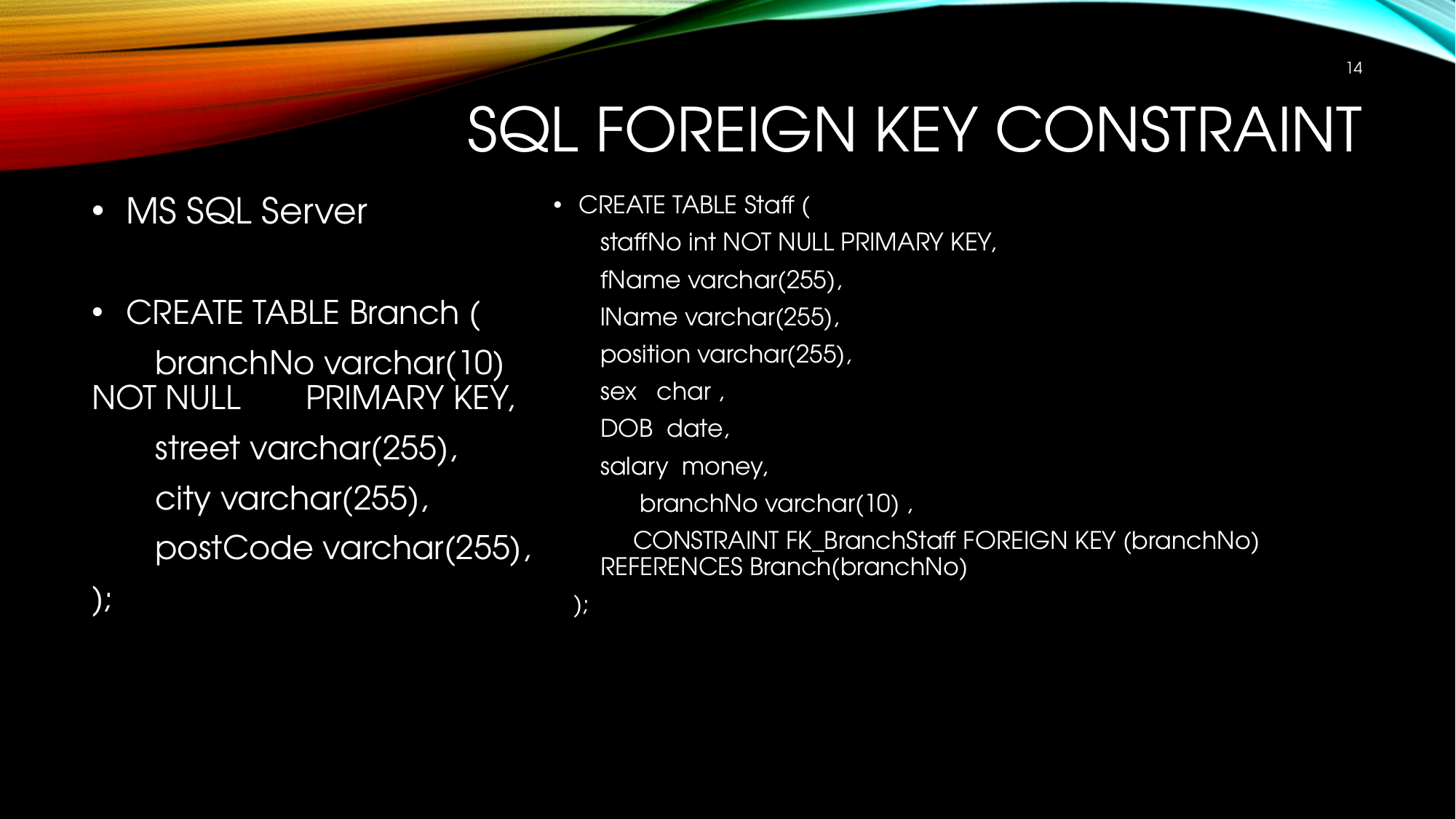

14
# SQL FOREIGN KEY Constraint
MS SQL Server

CREATE TABLE Branch (
       branchNo varchar(10) NOT NULL       	PRIMARY KEY,
       street varchar(255),
       city varchar(255),
       postCode varchar(255),
);

CREATE TABLE Staff (
       staffNo int NOT NULL PRIMARY KEY,
       fName varchar(255),
       lName varchar(255),
       position varchar(255),
       sex   char ,
       DOB  date,
       salary  money,
	 branchNo varchar(10) ,
	CONSTRAINT FK_BranchStaff FOREIGN KEY (branchNo)
       REFERENCES Branch(branchNo)
   );